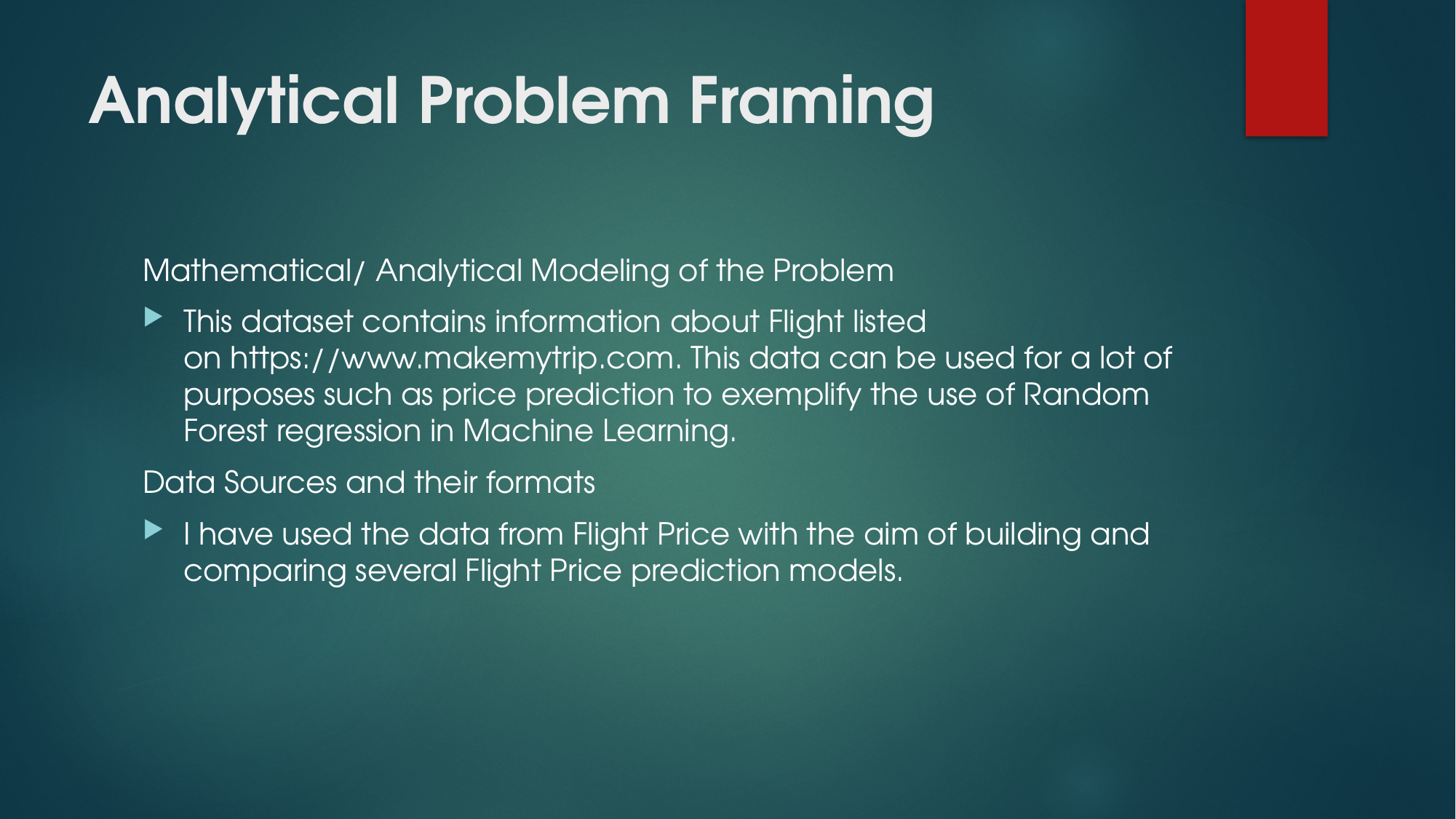

# Analytical Problem Framing
Mathematical/ Analytical Modeling of the Problem
This dataset contains information about Flight listed on https://www.makemytrip.com. This data can be used for a lot of purposes such as price prediction to exemplify the use of Random Forest regression in Machine Learning.
Data Sources and their formats
I have used the data from Flight Price with the aim of building and comparing several Flight Price prediction models.